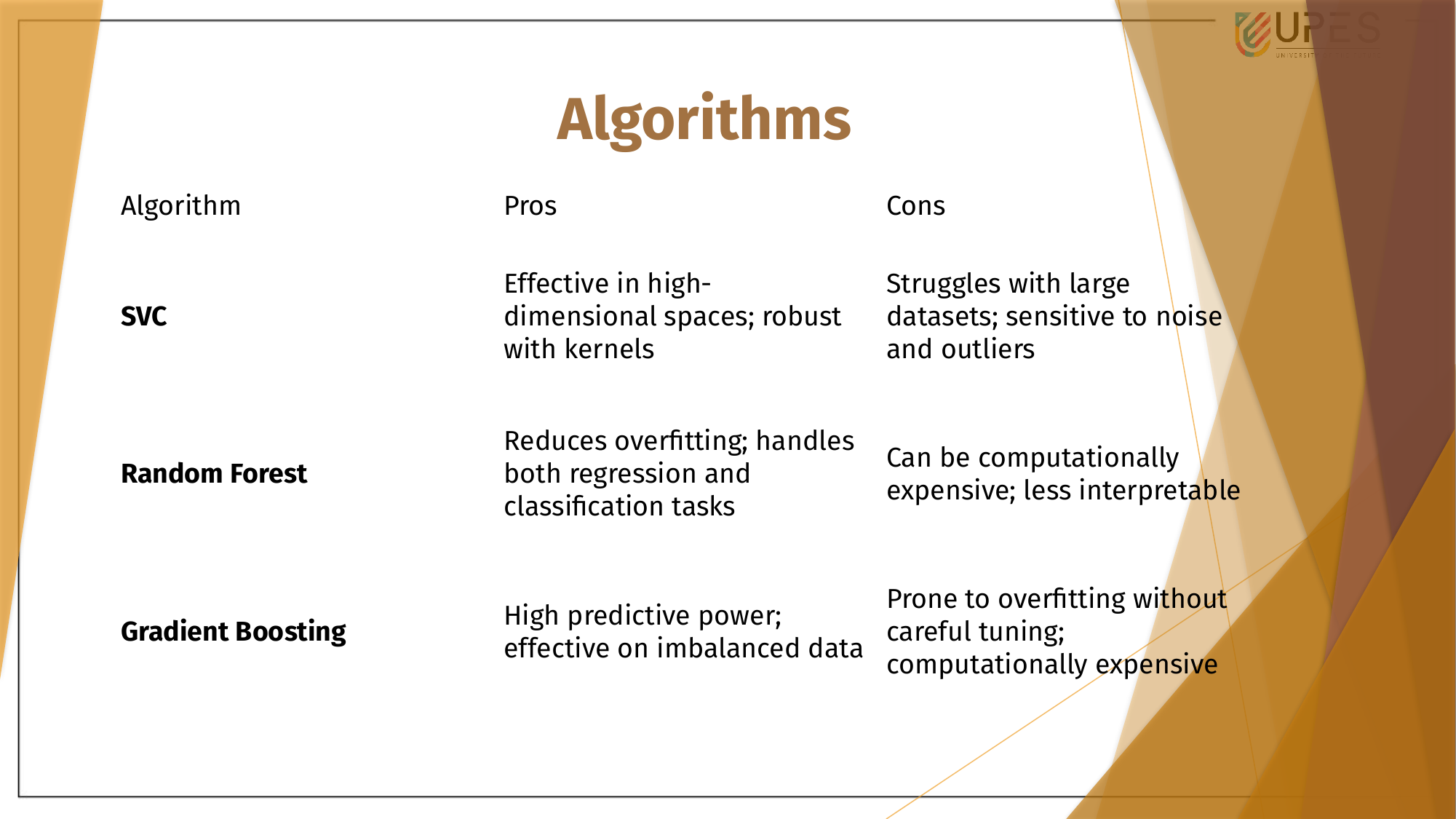

Algorithms

| Algorithm | Pros | Cons |
| --- | --- | --- |
| SVC | Effective in high-dimensional spaces; robust with kernels | Struggles with large datasets; sensitive to noise and outliers |
| Random Forest | Reduces overfitting; handles both regression and classification tasks | Can be computationally expensive; less interpretable |
| Gradient Boosting | High predictive power; effective on imbalanced data | Prone to overfitting without careful tuning; computationally expensive |